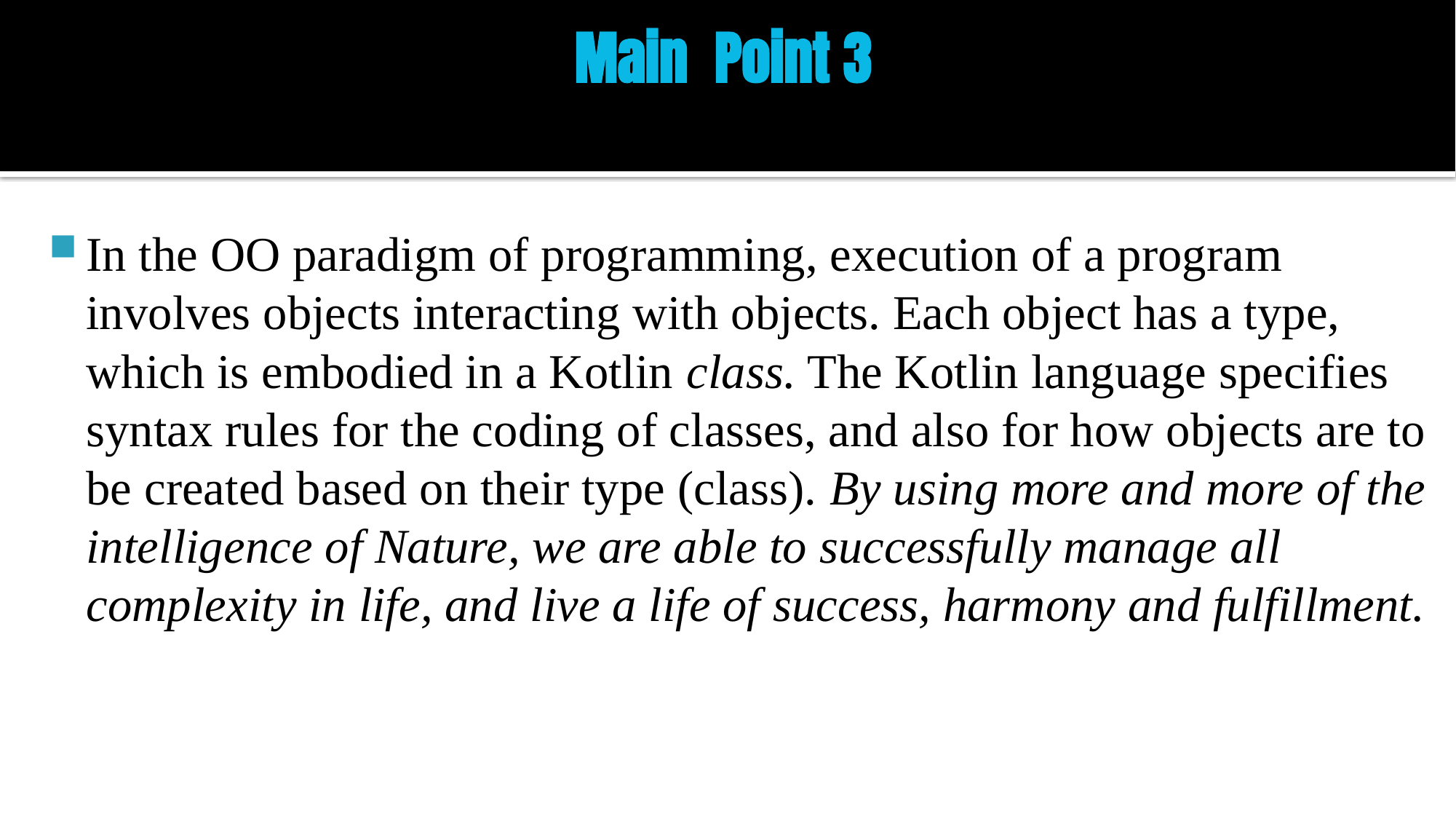

# Main  Point 3
In the OO paradigm of programming, execution of a program involves objects interacting with objects. Each object has a type, which is embodied in a Kotlin class. The Kotlin language specifies syntax rules for the coding of classes, and also for how objects are to be created based on their type (class). By using more and more of the intelligence of Nature, we are able to successfully manage all complexity in life, and live a life of success, harmony and fulfillment.